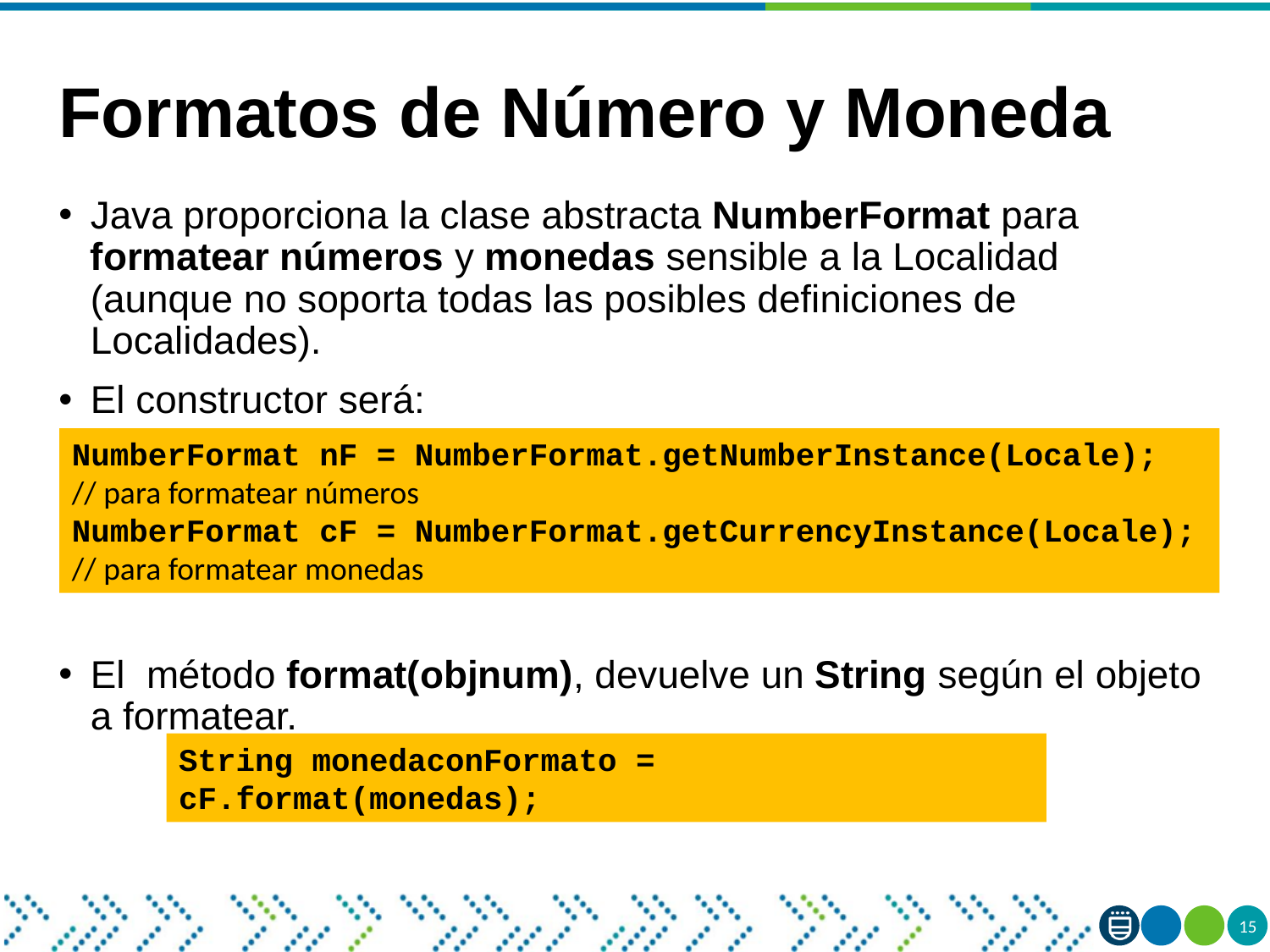

# Formatos de Número y Moneda
Java proporciona la clase abstracta NumberFormat para formatear números y monedas sensible a la Localidad (aunque no soporta todas las posibles definiciones de Localidades).
El constructor será:

El  método format(objnum), devuelve un String según el objeto a formatear.
NumberFormat nF = NumberFormat.getNumberInstance(Locale);
// para formatear números
NumberFormat cF = NumberFormat.getCurrencyInstance(Locale);
// para formatear monedas
String monedaconFormato = cF.format(monedas);